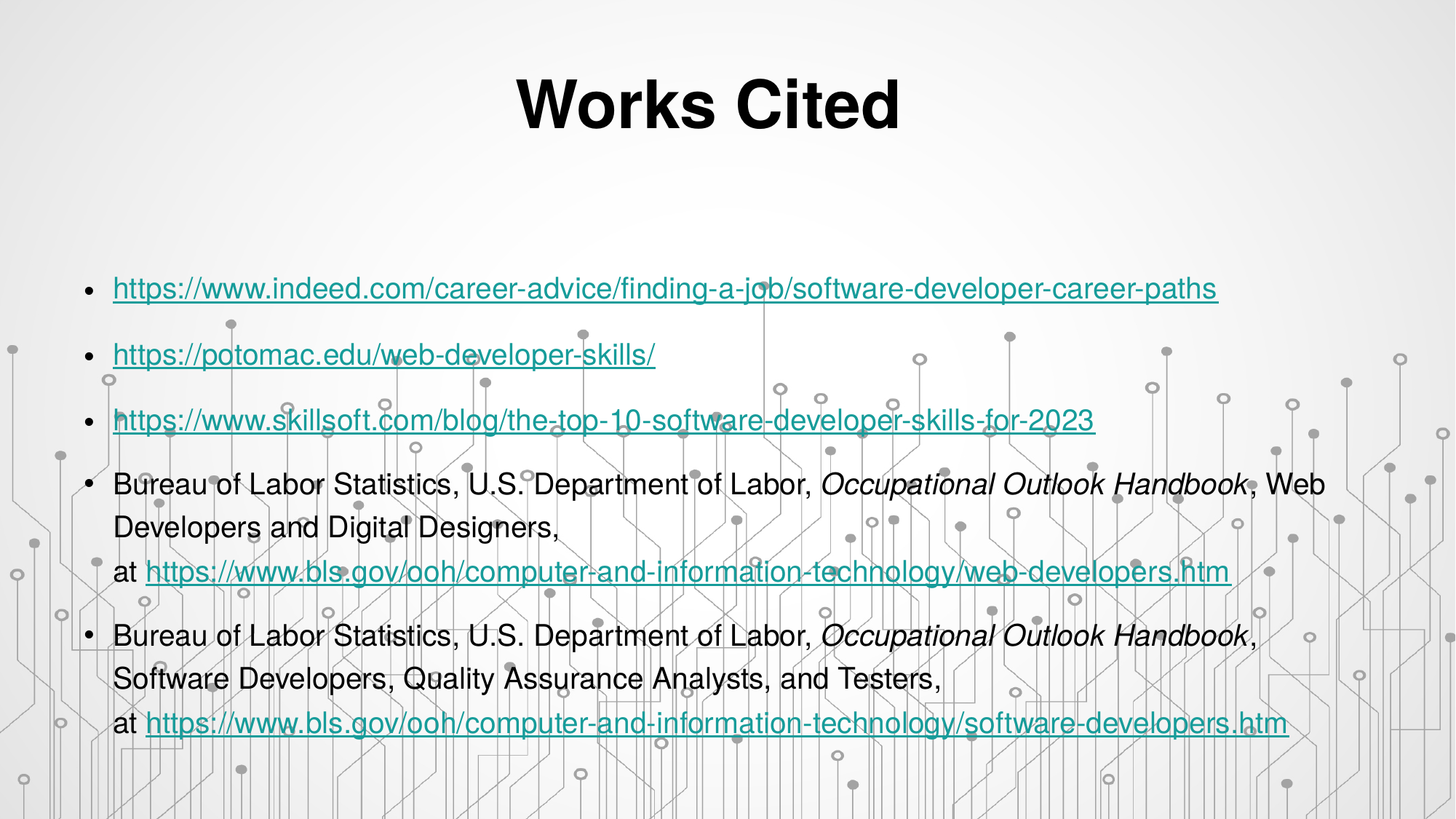

# Works Cited

https://www.indeed.com/career-advice/finding-a-job/software-developer-career-paths
https://potomac.edu/web-developer-skills/
https://www.skillsoft.com/blog/the-top-10-software-developer-skills-for-2023
Bureau of Labor Statistics, U.S. Department of Labor, Occupational Outlook Handbook, Web Developers and Digital Designers,
at https://www.bls.gov/ooh/computer-and-information-technology/web-developers.htm
Bureau of Labor Statistics, U.S. Department of Labor, Occupational Outlook Handbook, Software Developers, Quality Assurance Analysts, and Testers,
at https://www.bls.gov/ooh/computer-and-information-technology/software-developers.htm